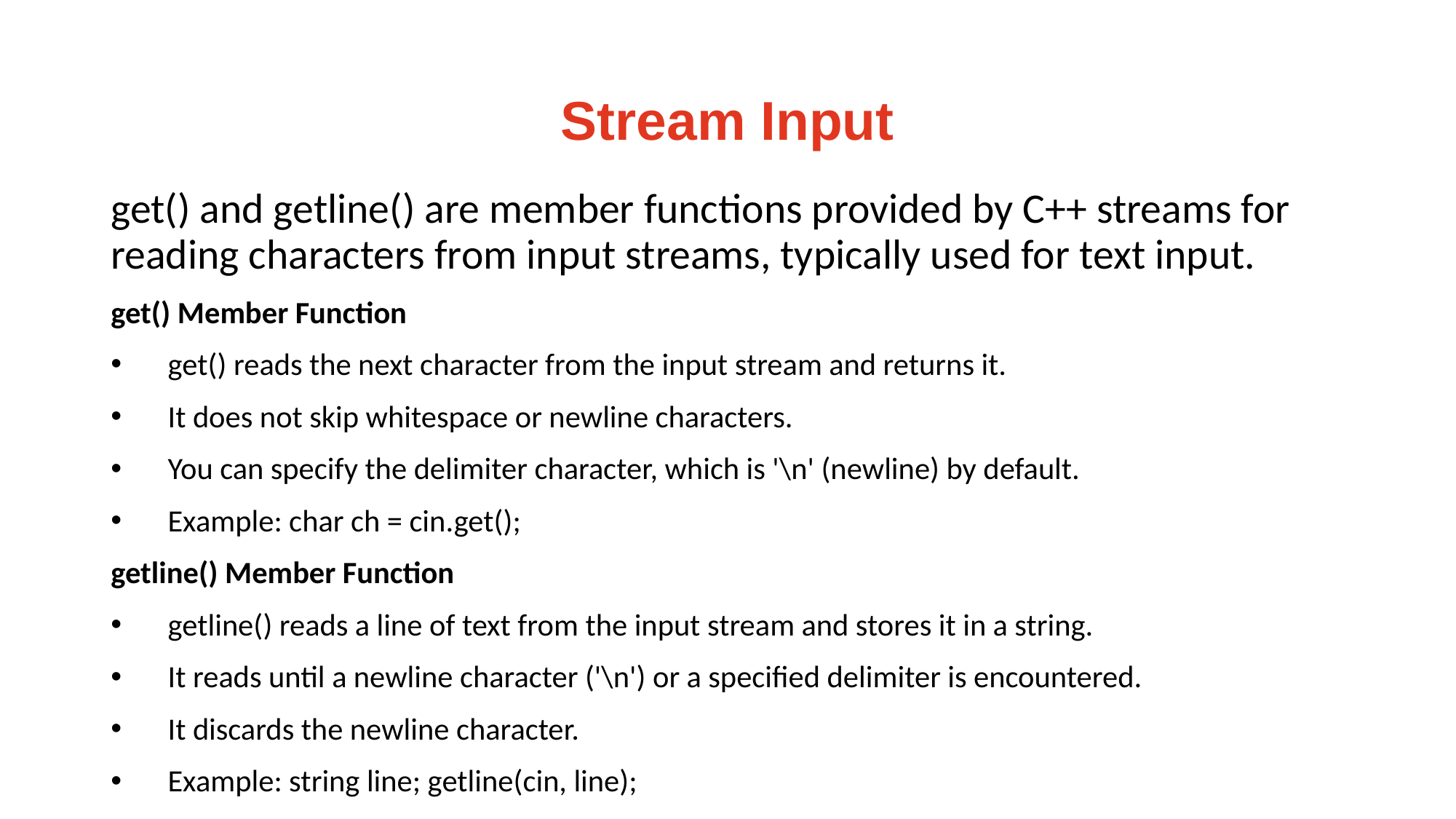

# Stream Input
get() and getline() are member functions provided by C++ streams for reading characters from input streams, typically used for text input.
get() Member Function
get() reads the next character from the input stream and returns it.
It does not skip whitespace or newline characters.
You can specify the delimiter character, which is '\n' (newline) by default.
Example: char ch = cin.get();
getline() Member Function
getline() reads a line of text from the input stream and stores it in a string.
It reads until a newline character ('\n') or a specified delimiter is encountered.
It discards the newline character.
Example: string line; getline(cin, line);